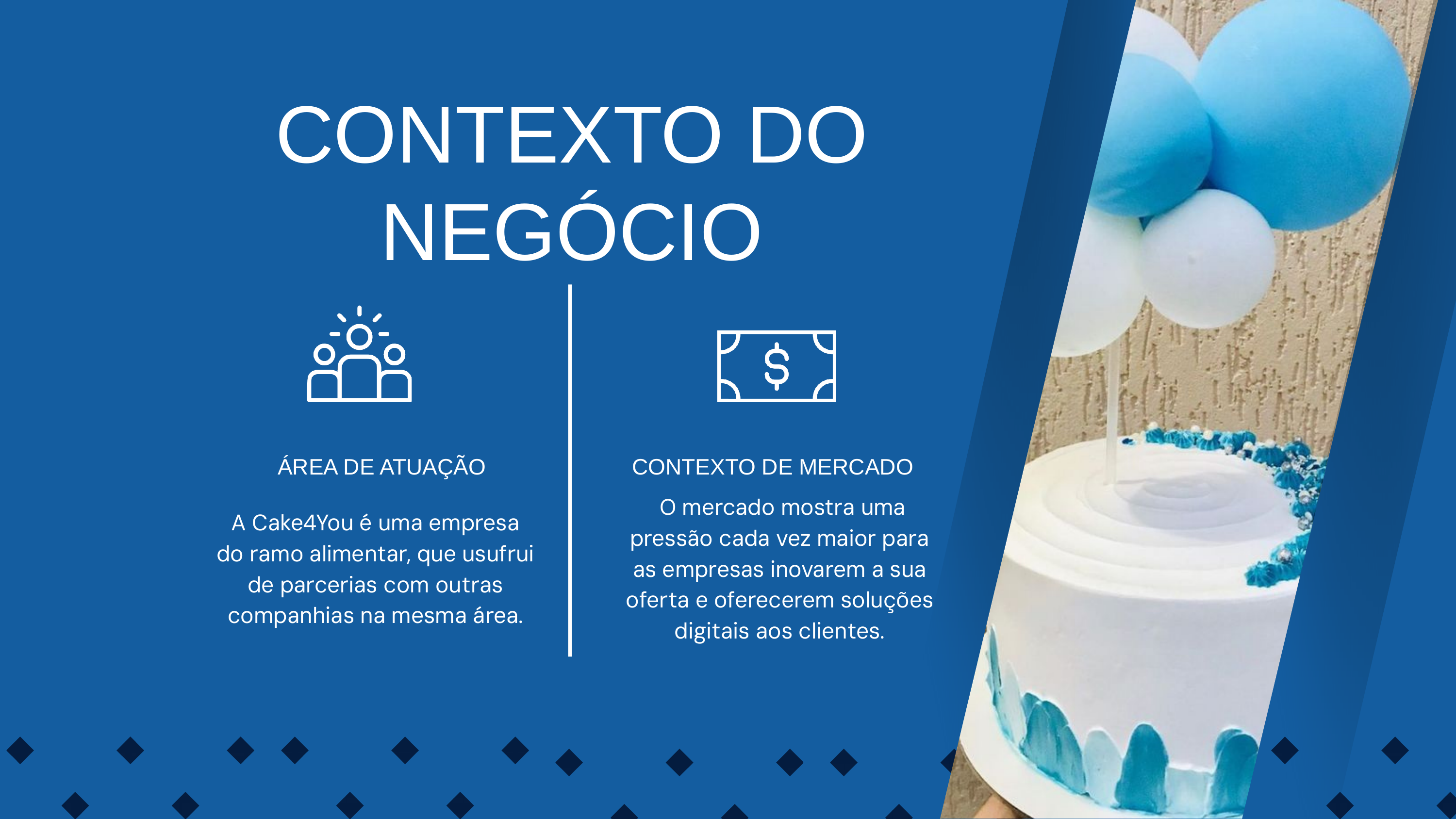

CONTEXTO DO NEGÓCIO

ÁREA DE ATUAÇÃO
CONTEXTO DE MERCADO
 O mercado mostra uma pressão cada vez maior para as empresas inovarem a sua oferta e oferecerem soluções digitais aos clientes.
A Cake4You é uma empresa do ramo alimentar, que usufrui de parcerias com outras companhias na mesma área.